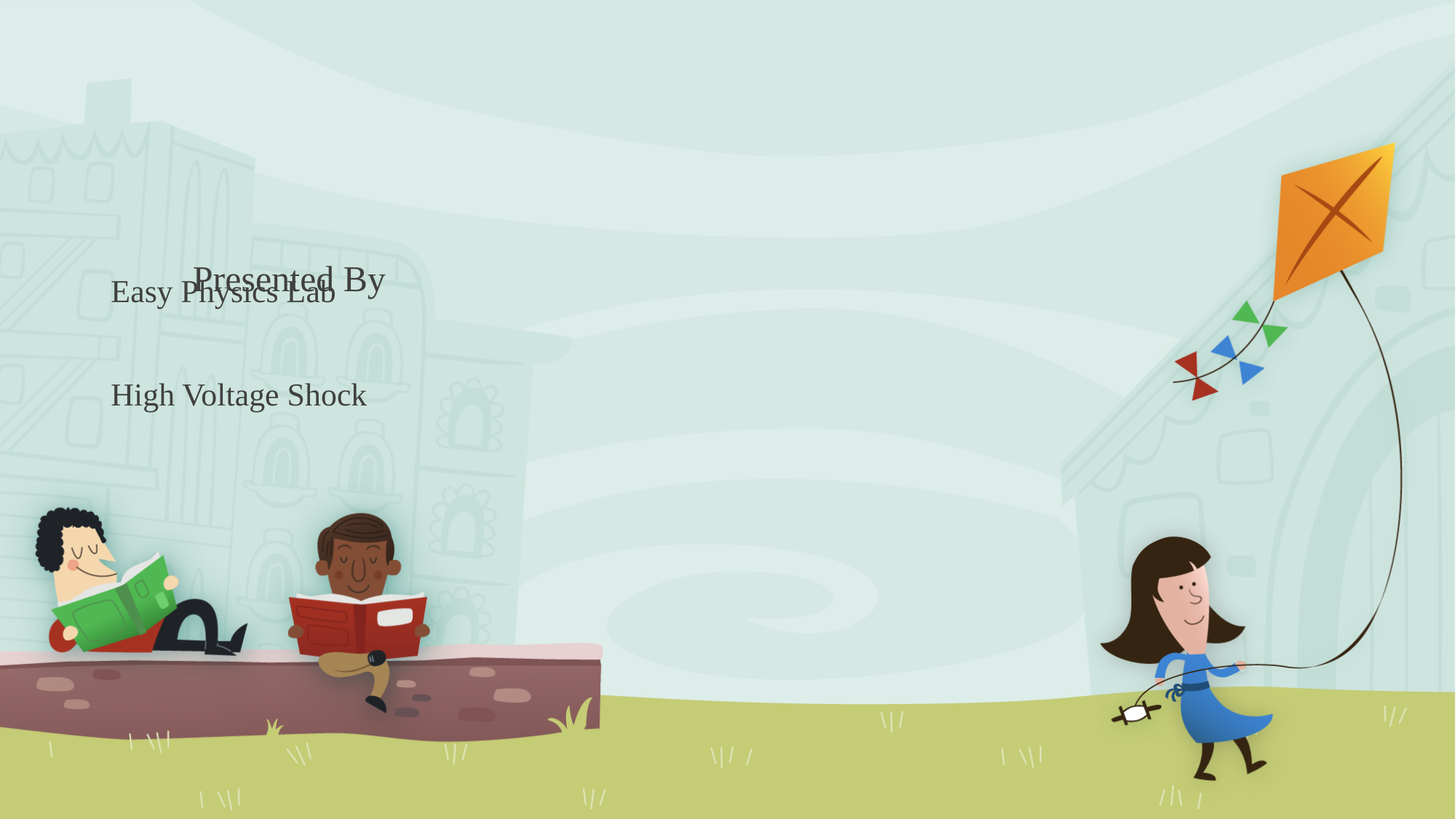

# Easy Physics Lab High Voltage Shock
Presented By